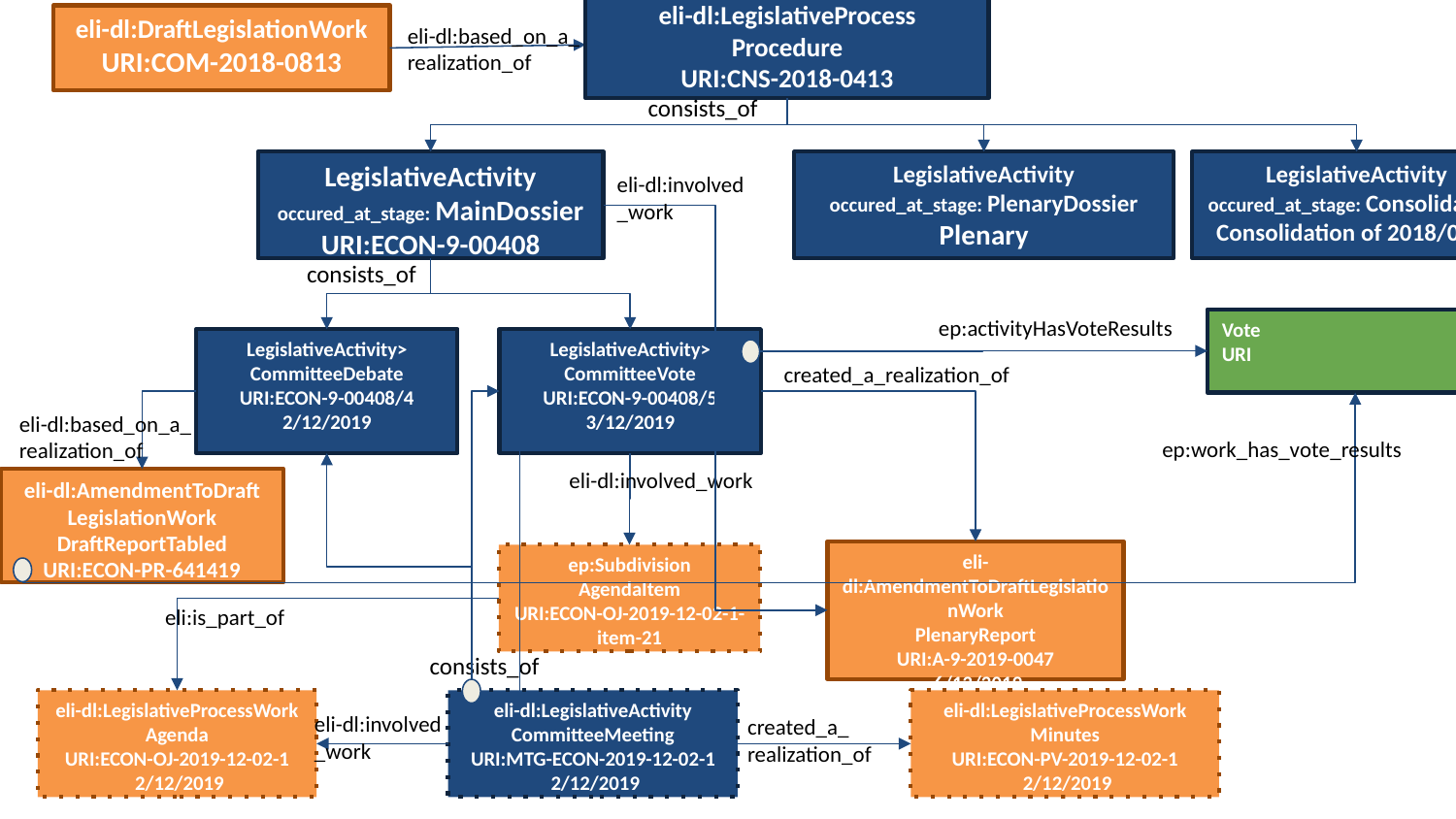

eli-dl:LegislativeProcess
Procedure
URI:CNS-2018-0413

eli-dl:DraftLegislationWork
URI:COM-2018-0813
eli-dl:based_on_a_
realization_of
consists_of
LegislativeActivity
occured_at_stage: MainDossier
URI:ECON-9-00408
LegislativeActivity
occured_at_stage: PlenaryDossier
Plenary
LegislativeActivity
occured_at_stage: Consolidation
Consolidation of 2018/0413
eli-dl:involved
_work
consists_of
ep:activityHasVoteResults
Vote
URI

LegislativeActivity>
CommitteeDebate URI:ECON-9-00408/4 2/12/2019
LegislativeActivity>
CommitteeVote
URI:ECON-9-00408/5 3/12/2019

created_a_realization_of
eli-dl:based_on_a_
realization_of
ep:work_has_vote_results
eli-dl:involved_work
eli-dl:AmendmentToDraft
LegislationWork
DraftReportTabled
URI:ECON-PR-641419
eli-dl:AmendmentToDraftLegislationWork
PlenaryReport
URI:A-9-2019-0047
 6/12/2019
ep:Subdivision
AgendaItem
URI:ECON-OJ-2019-12-02-1-item-21
 2/12/2019

eli:is_part_of
consists_of

eli-dl:LegislativeActivity
CommitteeMeeting
URI:MTG-ECON-2019-12-02-1
 2/12/2019
eli-dl:LegislativeProcessWork
Agenda
URI:ECON-OJ-2019-12-02-1
 2/12/2019

eli-dl:LegislativeProcessWork
Minutes
URI:ECON-PV-2019-12-02-1
 2/12/2019

eli-dl:involved
_work
created_a_
realization_of